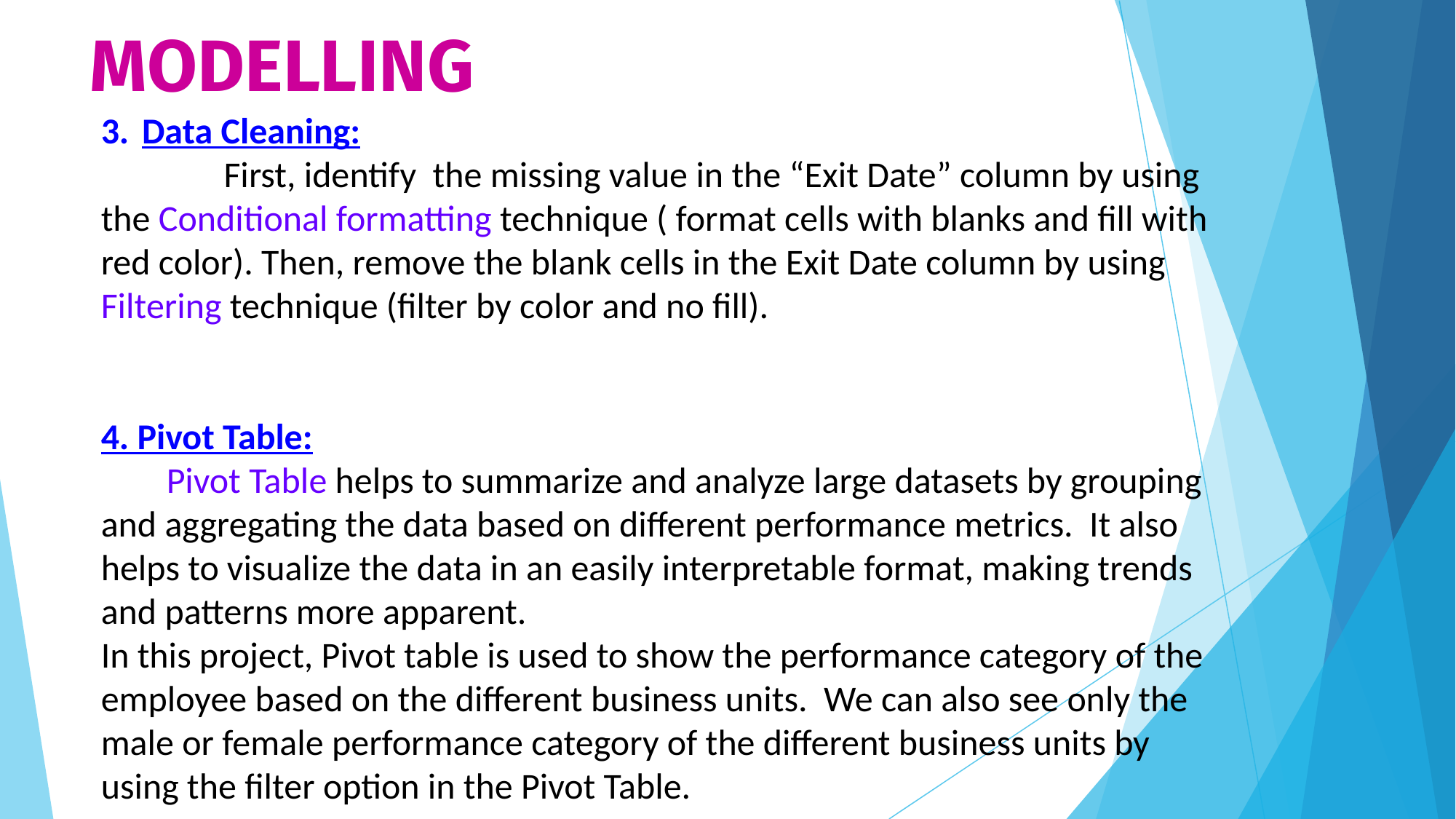

# MODELLING
Data Cleaning:
               First, identify  the missing value in the “Exit Date” column by using the Conditional formatting technique ( format cells with blanks and fill with red color). Then, remove the blank cells in the Exit Date column by using Filtering technique (filter by color and no fill).

4. Pivot Table:
        Pivot Table helps to summarize and analyze large datasets by grouping and aggregating the data based on different performance metrics.  It also helps to visualize the data in an easily interpretable format, making trends and patterns more apparent.
In this project, Pivot table is used to show the performance category of the employee based on the different business units.  We can also see only the male or female performance category of the different business units by using the filter option in the Pivot Table.